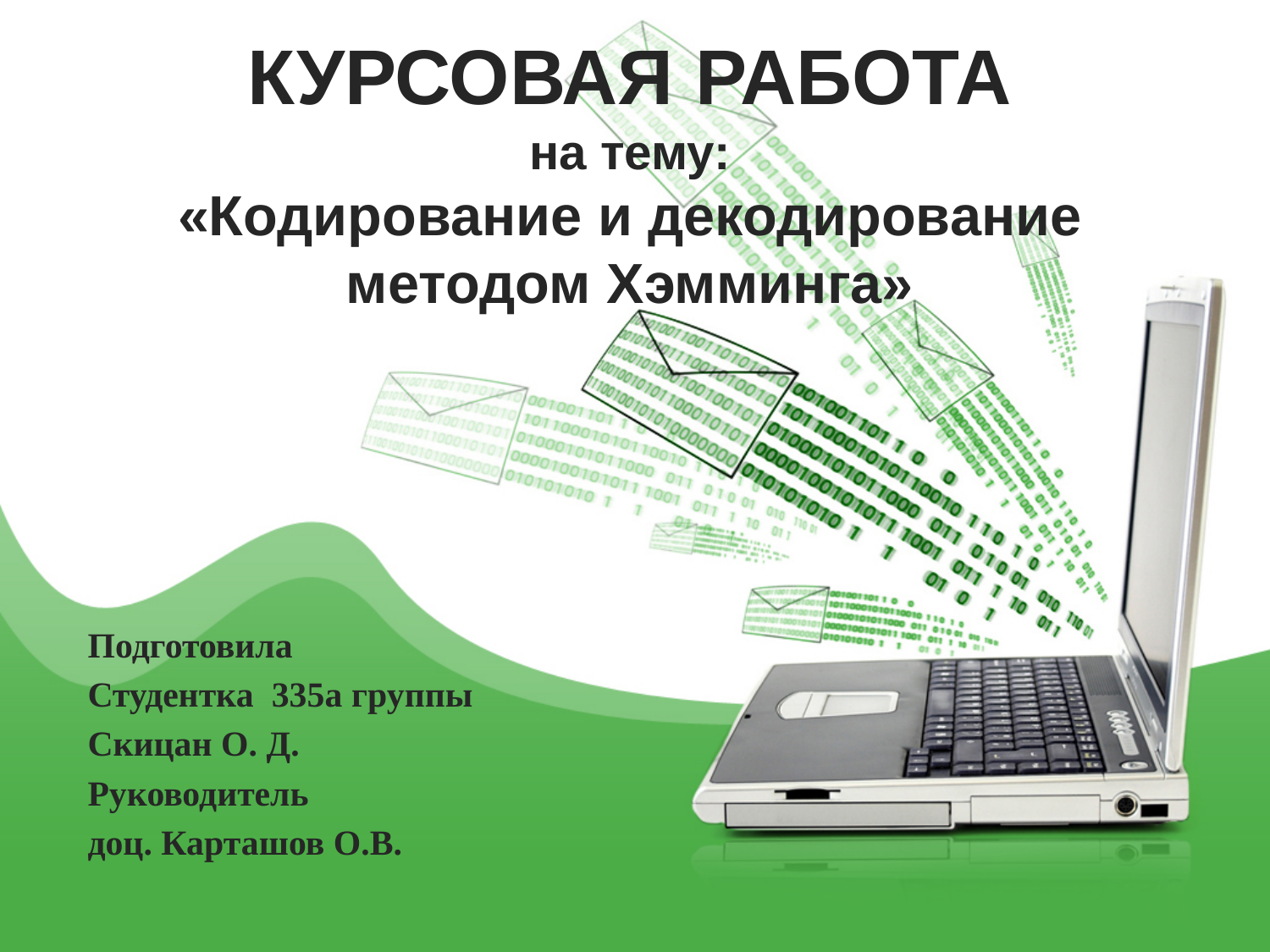

# КУРСОВАЯ РАБОТА на тему: «Кодирование и декодирование методом Хэмминга»
Подготовила
Студентка  335а группы
Скицан О. Д.
Руководитель
доц. Карташов О.В.